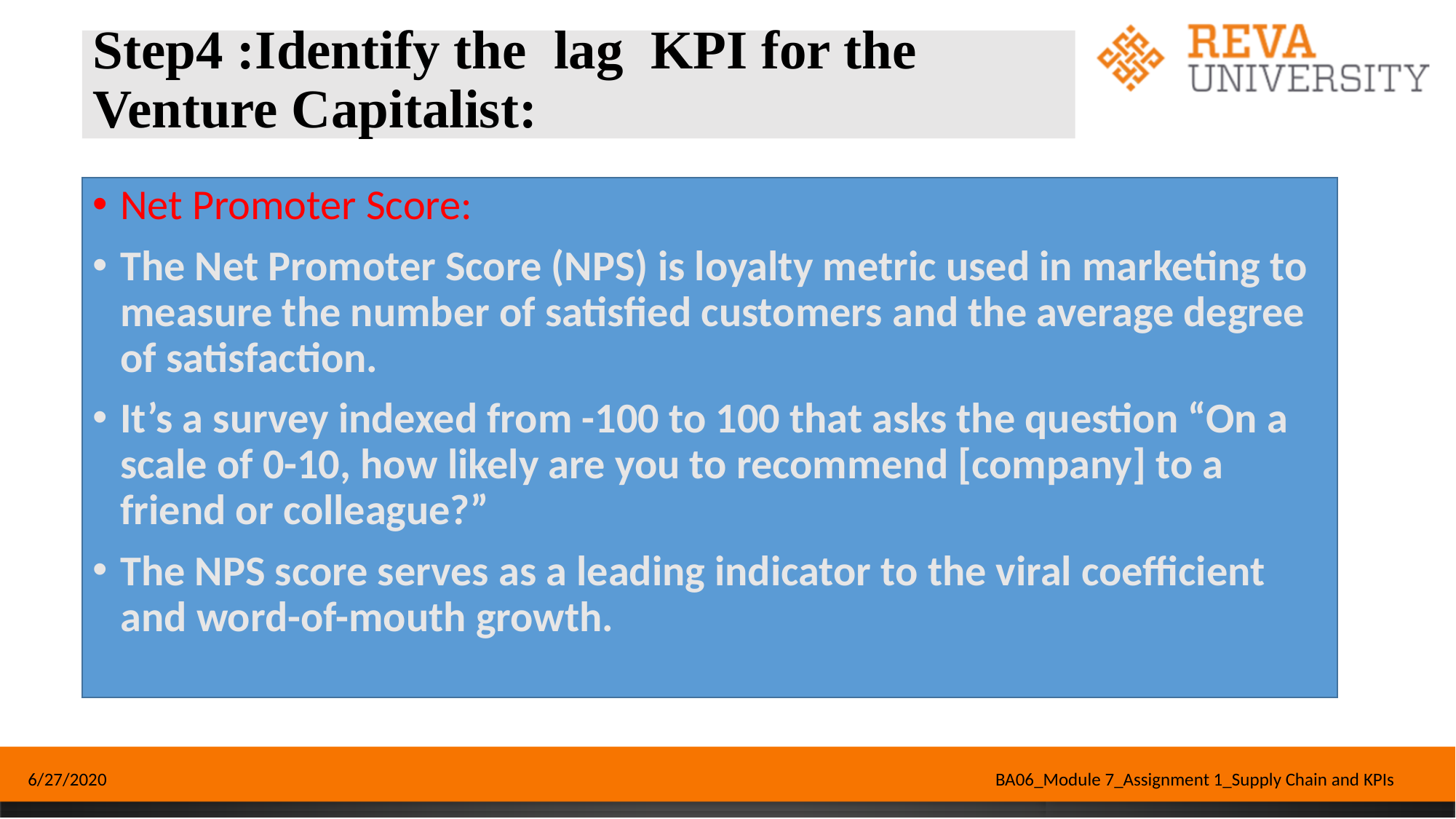

# Step4 :Identify the  lag  KPI for the Venture Capitalist:
Net Promoter Score:
The Net Promoter Score (NPS) is loyalty metric used in marketing to measure the number of satisfied customers and the average degree of satisfaction.
It’s a survey indexed from -100 to 100 that asks the question “On a scale of 0-10, how likely are you to recommend [company] to a friend or colleague?”
The NPS score serves as a leading indicator to the viral coefficient and word-of-mouth growth.
6/27/2020
BA06_Module 7_Assignment 1_Supply Chain and KPIs